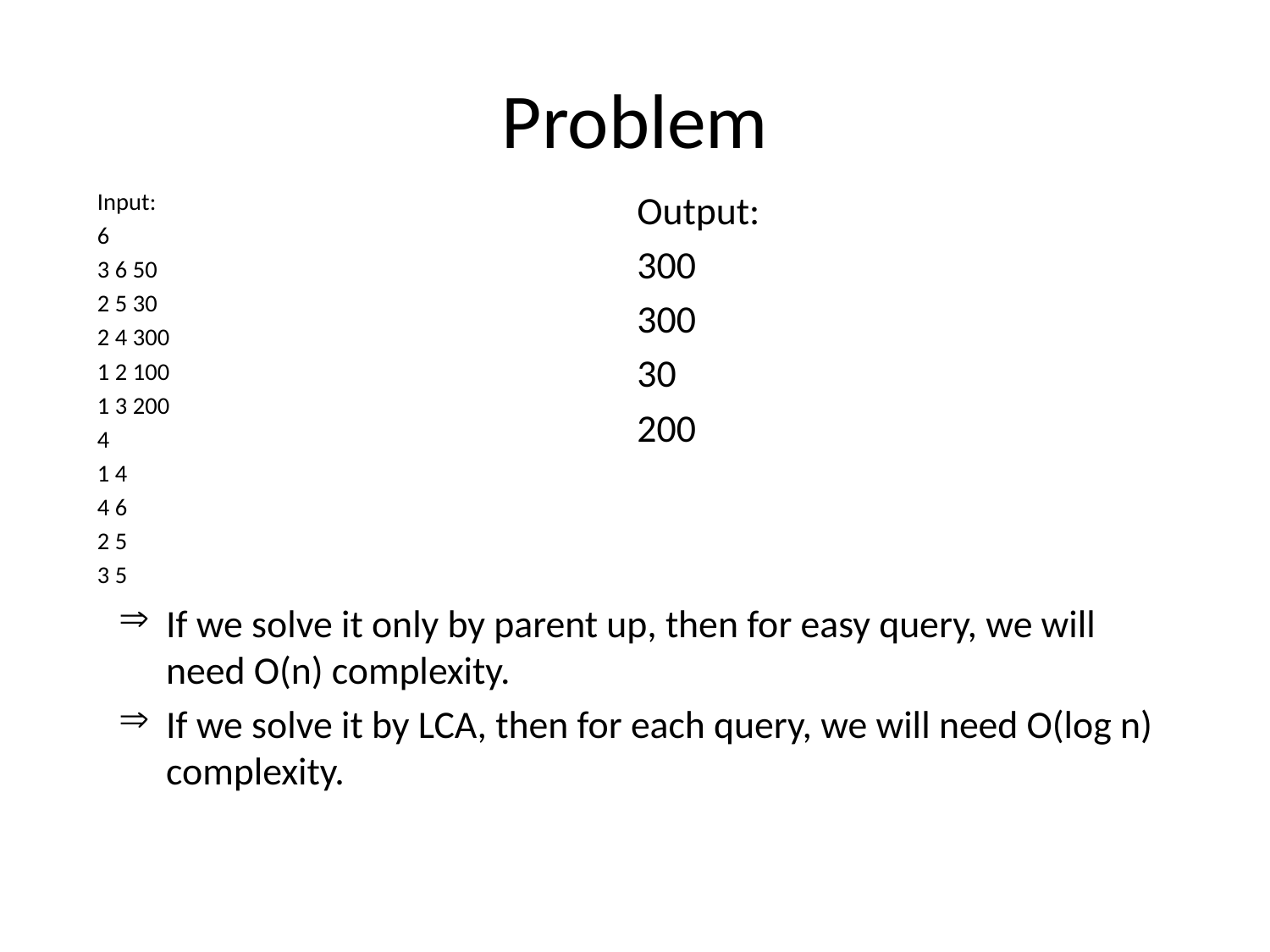

# Problem
Output:
300
300
30
200
Input:
6
3 6 50
2 5 30
2 4 300
1 2 100
1 3 200
4
1 4
4 6
2 5
3 5

If we solve it only by parent up, then for easy query, we will need O(n) complexity.
If we solve it by LCA, then for each query, we will need O(log n) complexity.